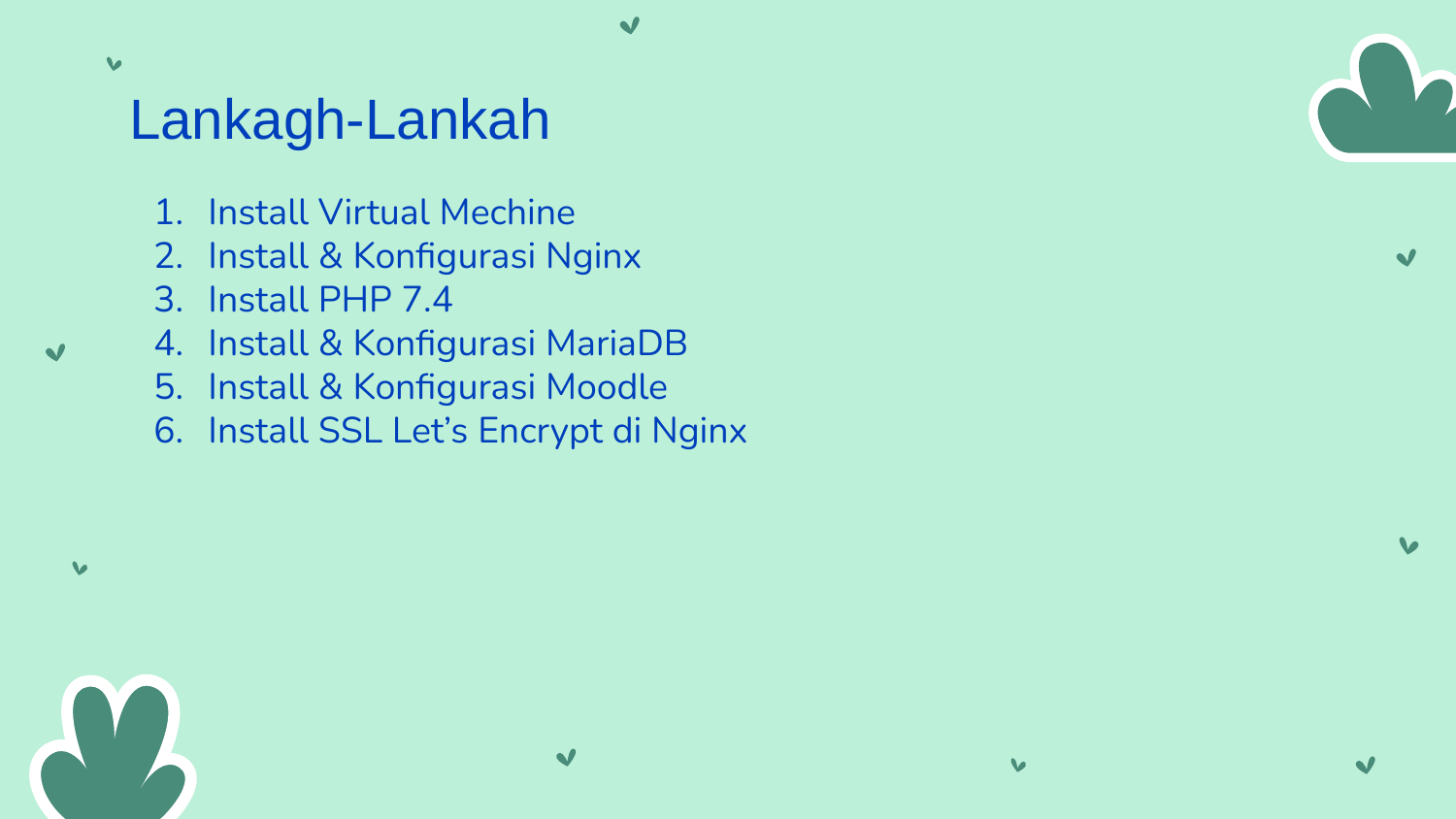

Lankagh-Lankah
# Install Virtual Mechine
Install & Konfigurasi Nginx
Install PHP 7.4
Install & Konfigurasi MariaDB
Install & Konfigurasi Moodle
Install SSL Let’s Encrypt di Nginx